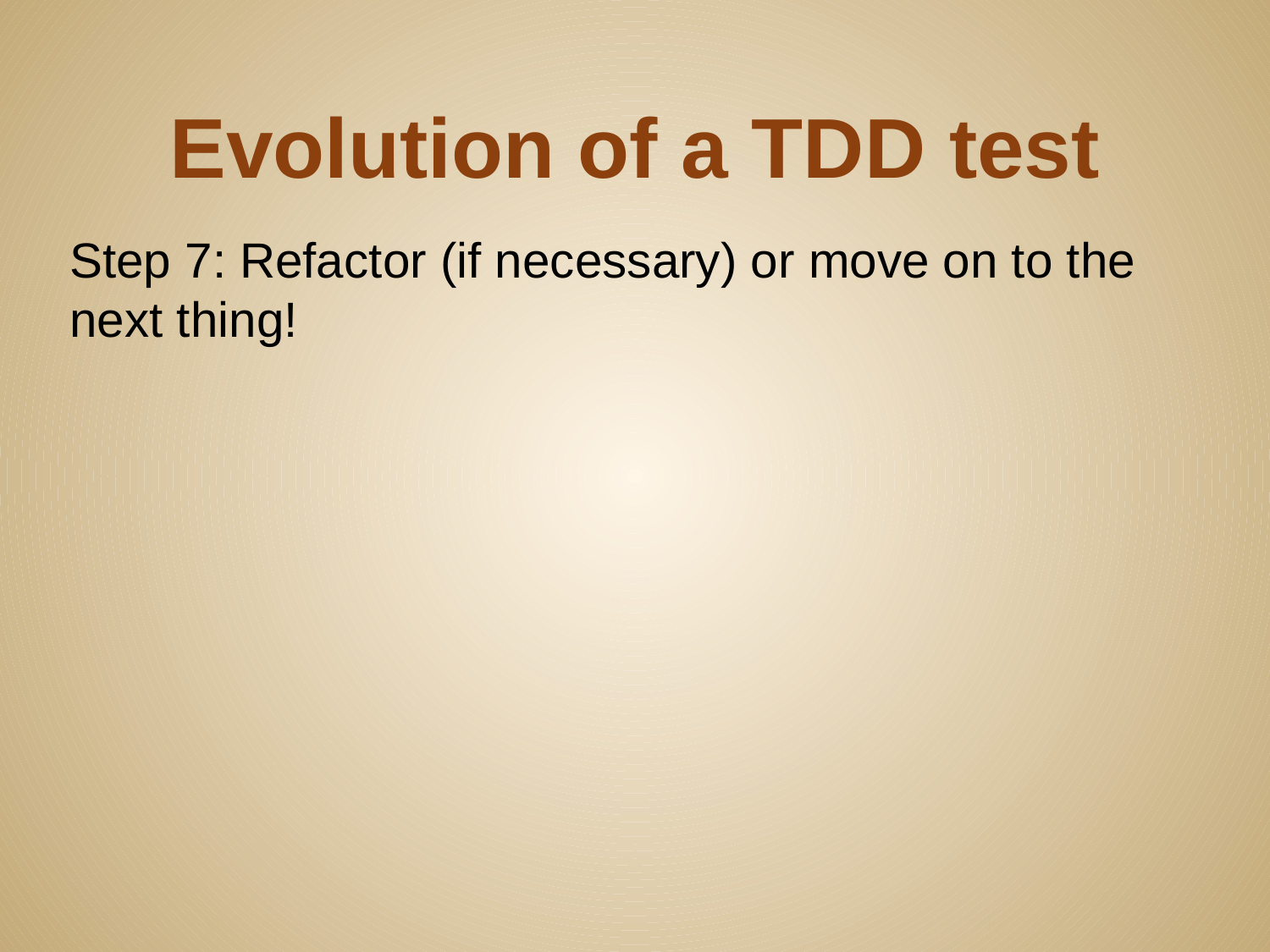

# Evolution of a TDD test
Step 7: Refactor (if necessary) or move on to the next thing!